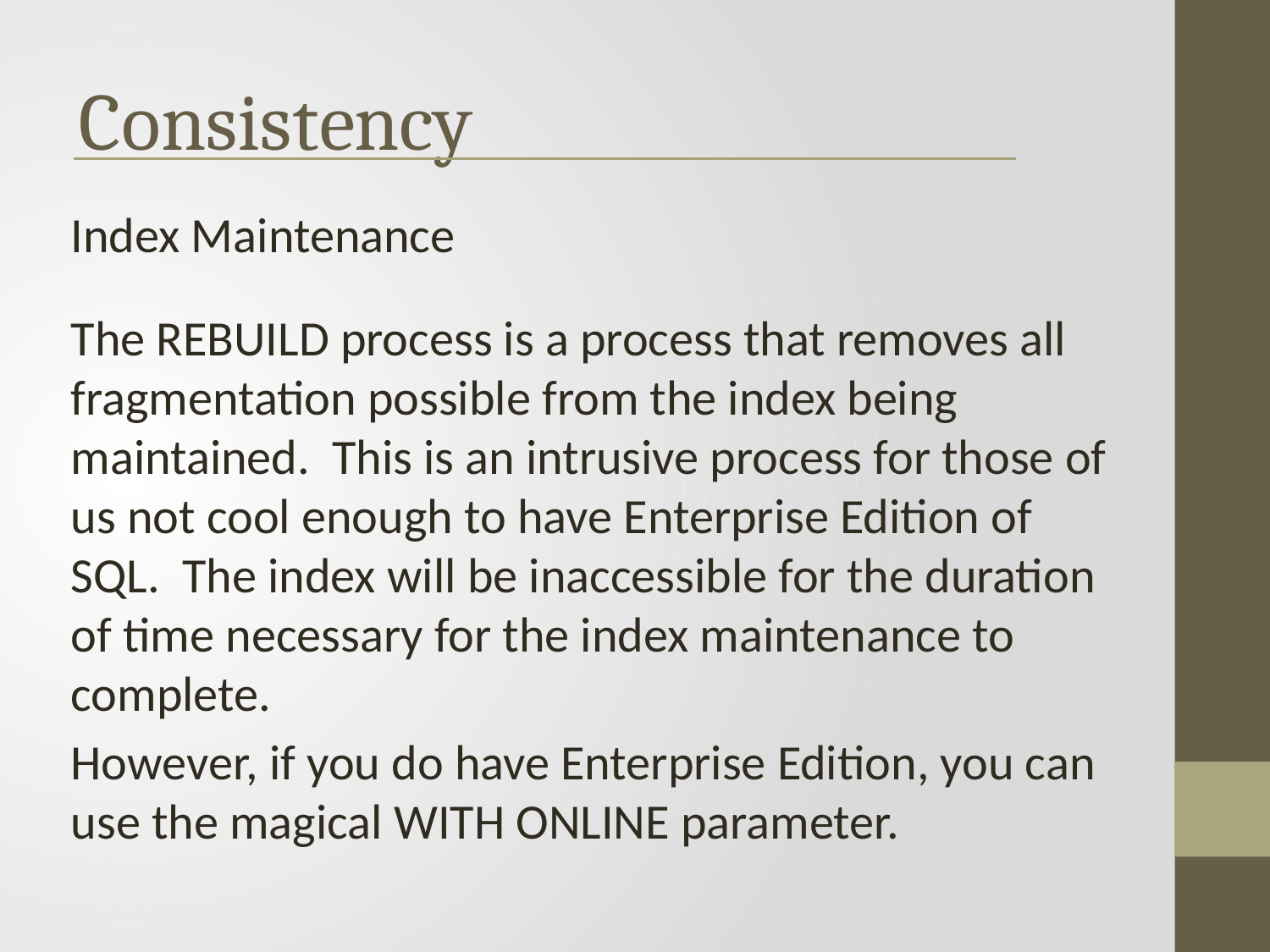

Consistency
Index Maintenance

The REBUILD process is a process that removes all fragmentation possible from the index being maintained.  This is an intrusive process for those of us not cool enough to have Enterprise Edition of SQL.  The index will be inaccessible for the duration of time necessary for the index maintenance to complete.
However, if you do have Enterprise Edition, you can use the magical WITH ONLINE parameter.